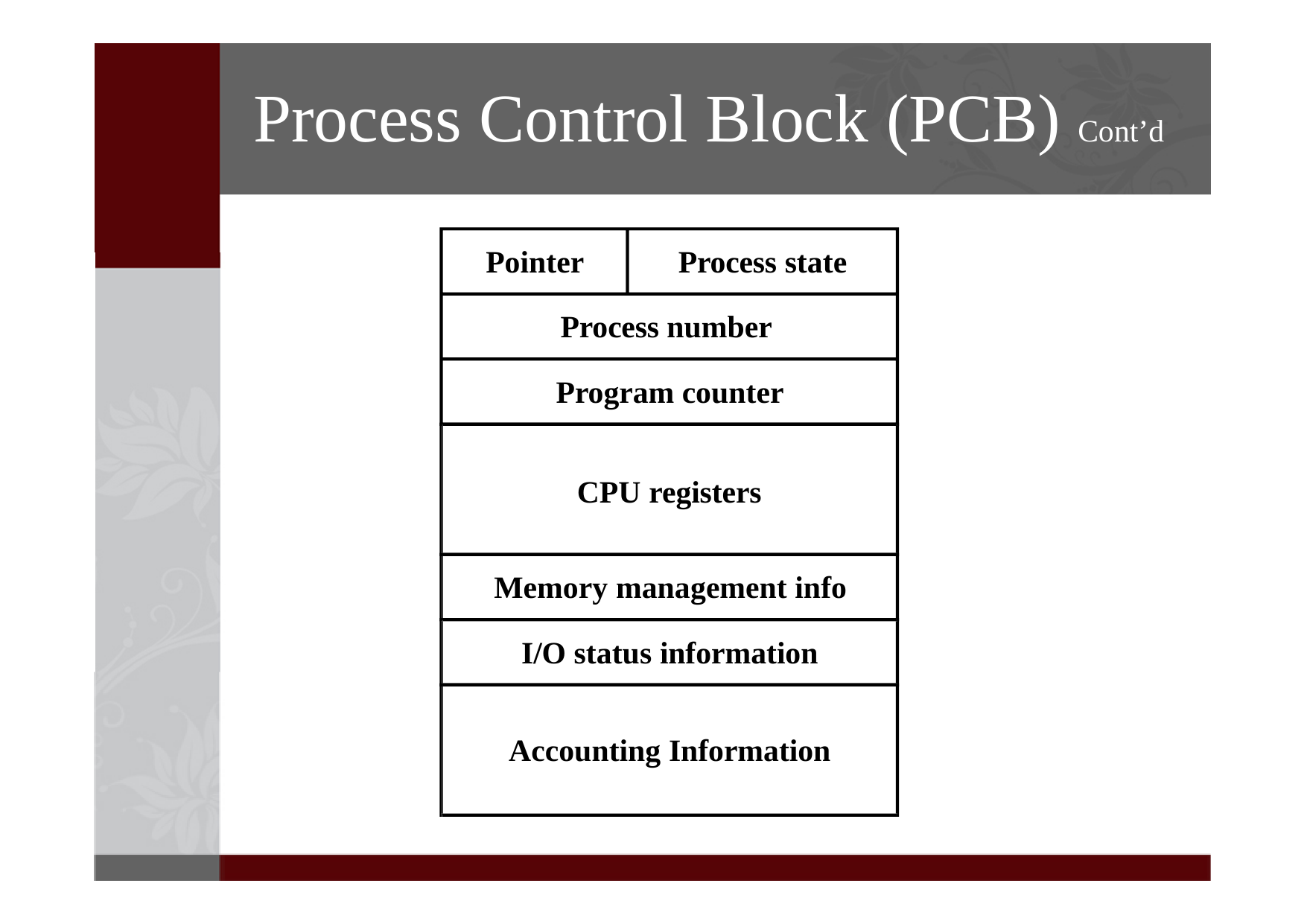

# Process Control Block (PCB) Cont’d

Pointer	Process state
Process number  Program counter

CPU registers

Memory management info

I/O status information

Accounting Information